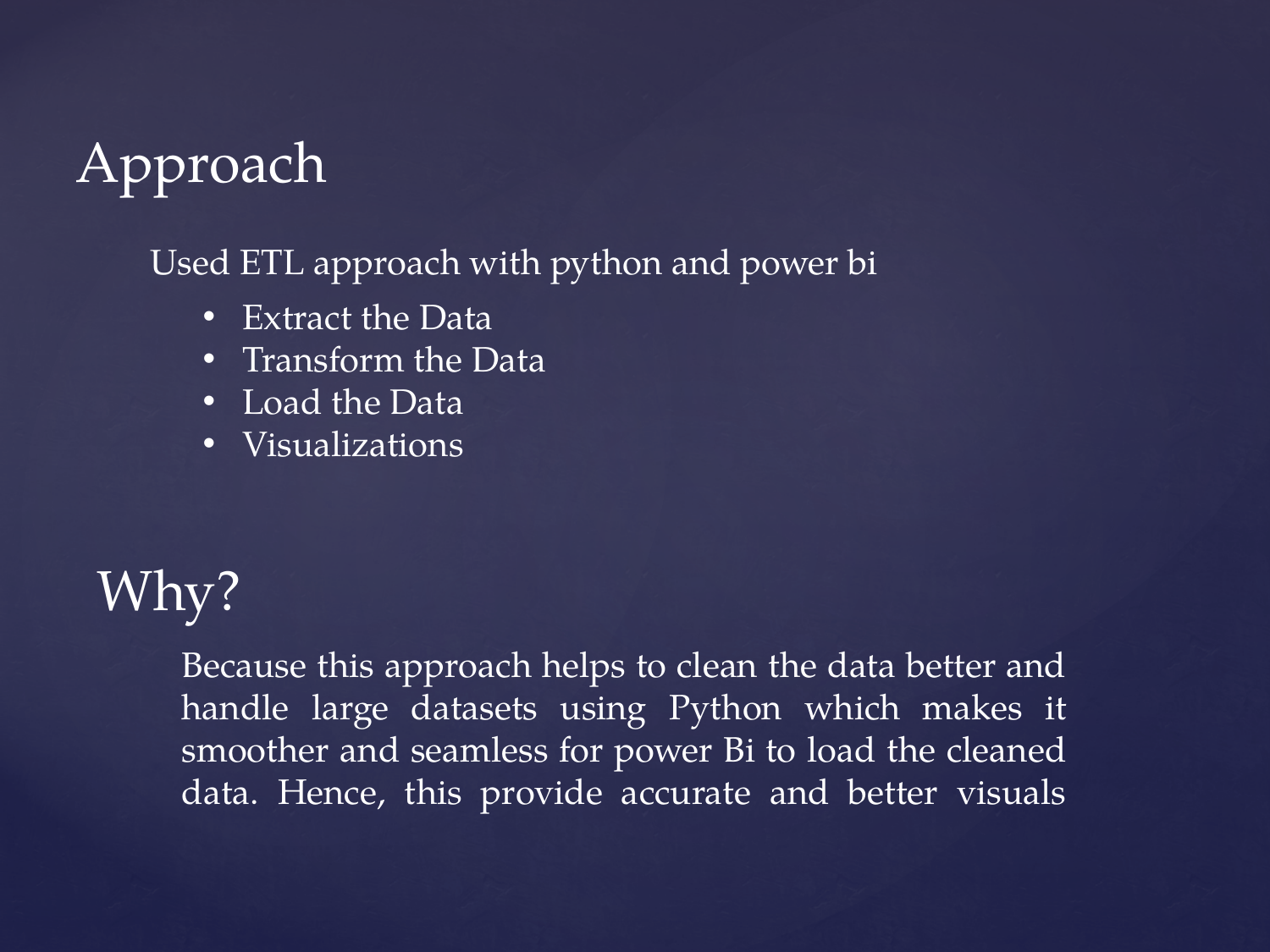

Approach
Used ETL approach with python and power bi
Extract the Data
Transform the Data
Load the Data
Visualizations

Why?
	Because this approach helps to clean the data better and 	handle large datasets using Python which makes it 	smoother and seamless for power Bi to load the cleaned 	data. Hence, this provide accurate and better visuals